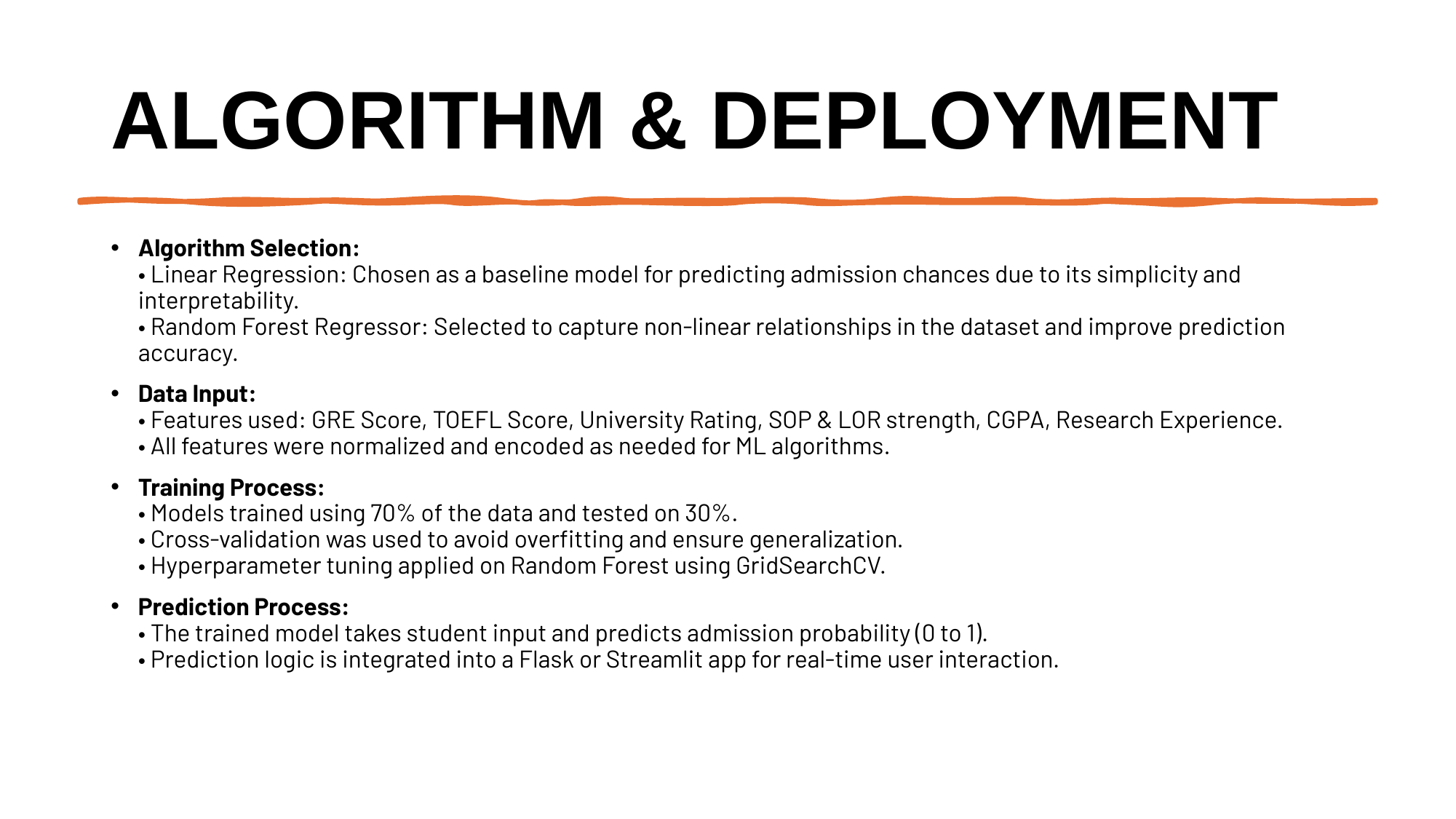

# Algorithm & Deployment

Algorithm Selection:
• Linear Regression: Chosen as a baseline model for predicting admission chances due to its simplicity and interpretability.
• Random Forest Regressor: Selected to capture non-linear relationships in the dataset and improve prediction accuracy.
Data Input:
• Features used: GRE Score, TOEFL Score, University Rating, SOP & LOR strength, CGPA, Research Experience.
• All features were normalized and encoded as needed for ML algorithms.
Training Process:
• Models trained using 70% of the data and tested on 30%.
• Cross-validation was used to avoid overfitting and ensure generalization.
• Hyperparameter tuning applied on Random Forest using GridSearchCV.
Prediction Process:
• The trained model takes student input and predicts admission probability (0 to 1).
• Prediction logic is integrated into a Flask or Streamlit app for real-time user interaction.